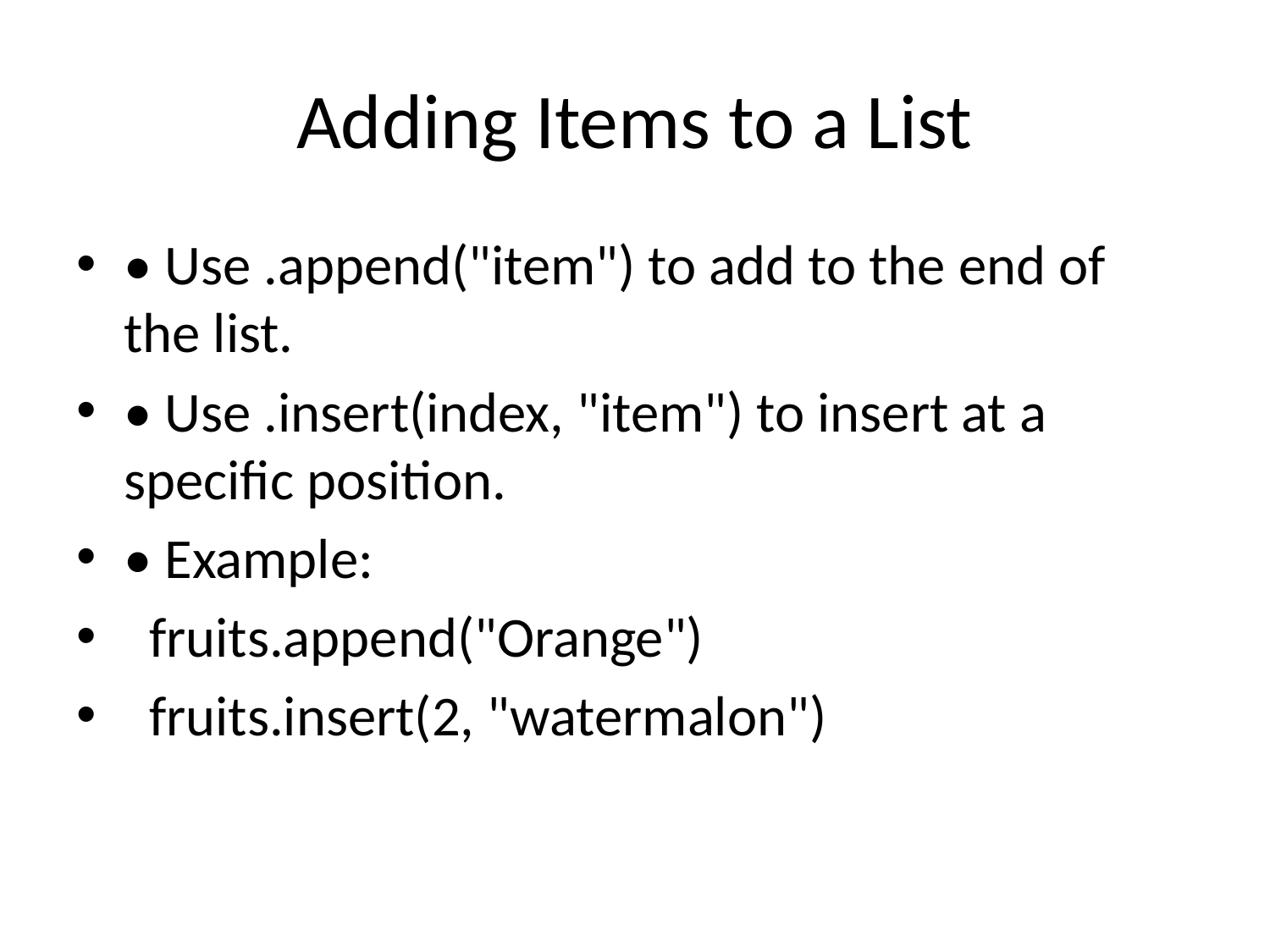

# Adding Items to a List
• Use .append("item") to add to the end of the list.
• Use .insert(index, "item") to insert at a specific position.
• Example:
  fruits.append("Orange")
  fruits.insert(2, "watermalon")